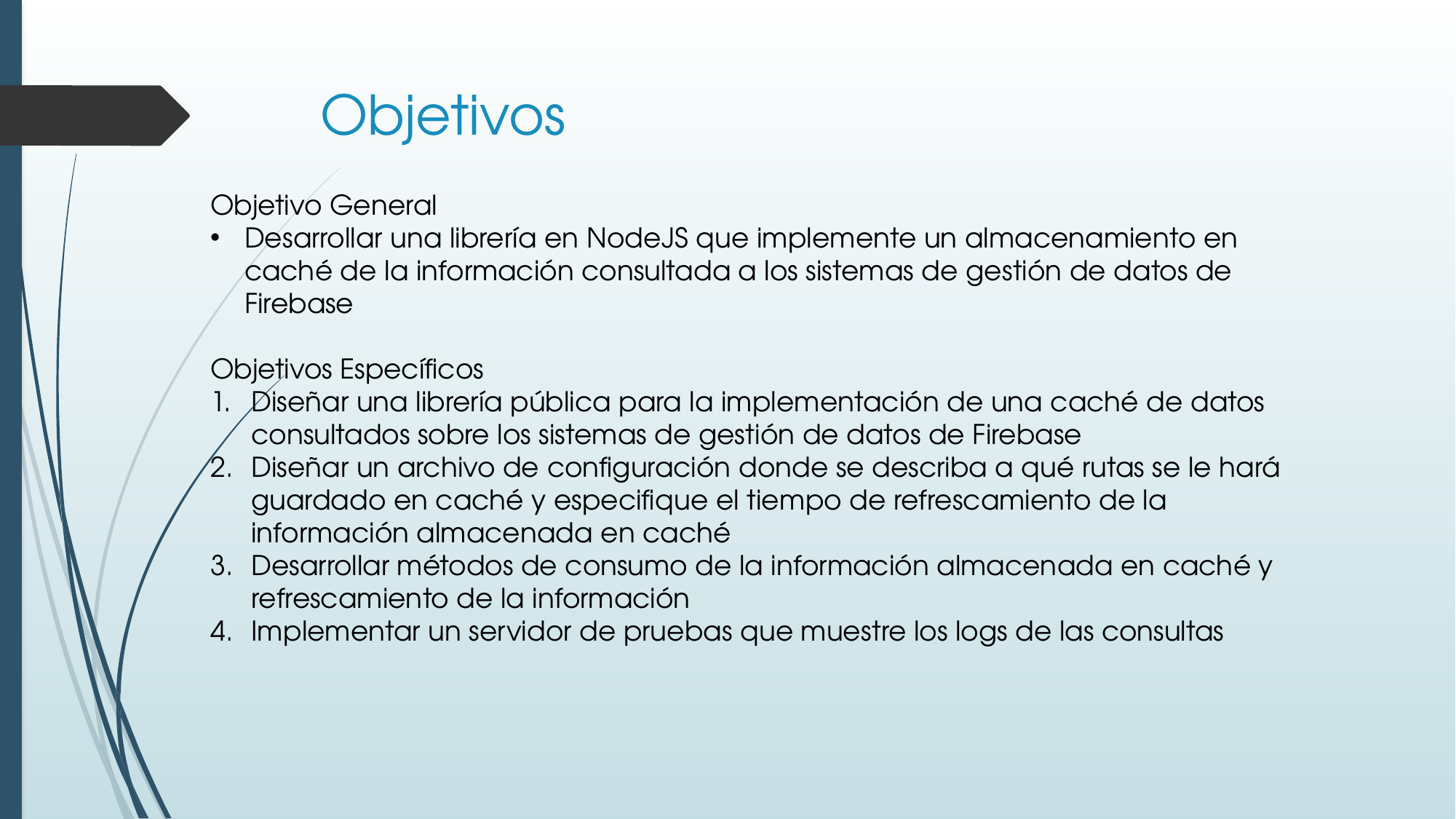

# Objetivos
Objetivo General
Desarrollar una librería en NodeJS que implemente un almacenamiento en caché de la información consultada a los sistemas de gestión de datos de Firebase

Objetivos Específicos
Diseñar una librería pública para la implementación de una caché de datos consultados sobre los sistemas de gestión de datos de Firebase
Diseñar un archivo de configuración donde se describa a qué rutas se le hará guardado en caché y especifique el tiempo de refrescamiento de la información almacenada en caché
Desarrollar métodos de consumo de la información almacenada en caché y refrescamiento de la información
Implementar un servidor de pruebas que muestre los logs de las consultas